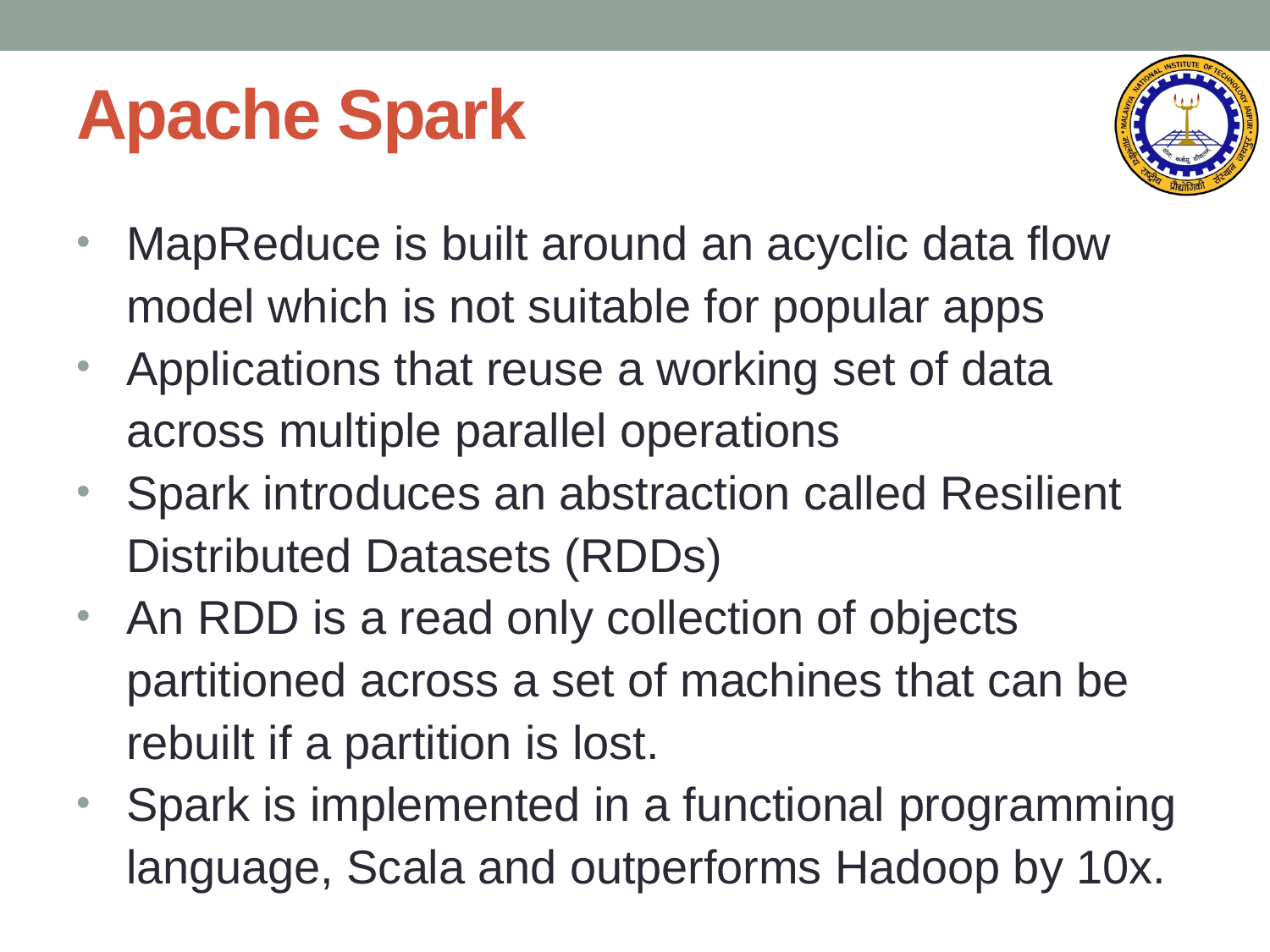

# Apache Spark
MapReduce is built around an acyclic data flow model which is not suitable for popular apps
Applications that reuse a working set of data across multiple parallel operations
Spark introduces an abstraction called Resilient Distributed Datasets (RDDs)
An RDD is a read only collection of objects partitioned across a set of machines that can be rebuilt if a partition is lost.
Spark is implemented in a functional programming language, Scala and outperforms Hadoop by 10x.